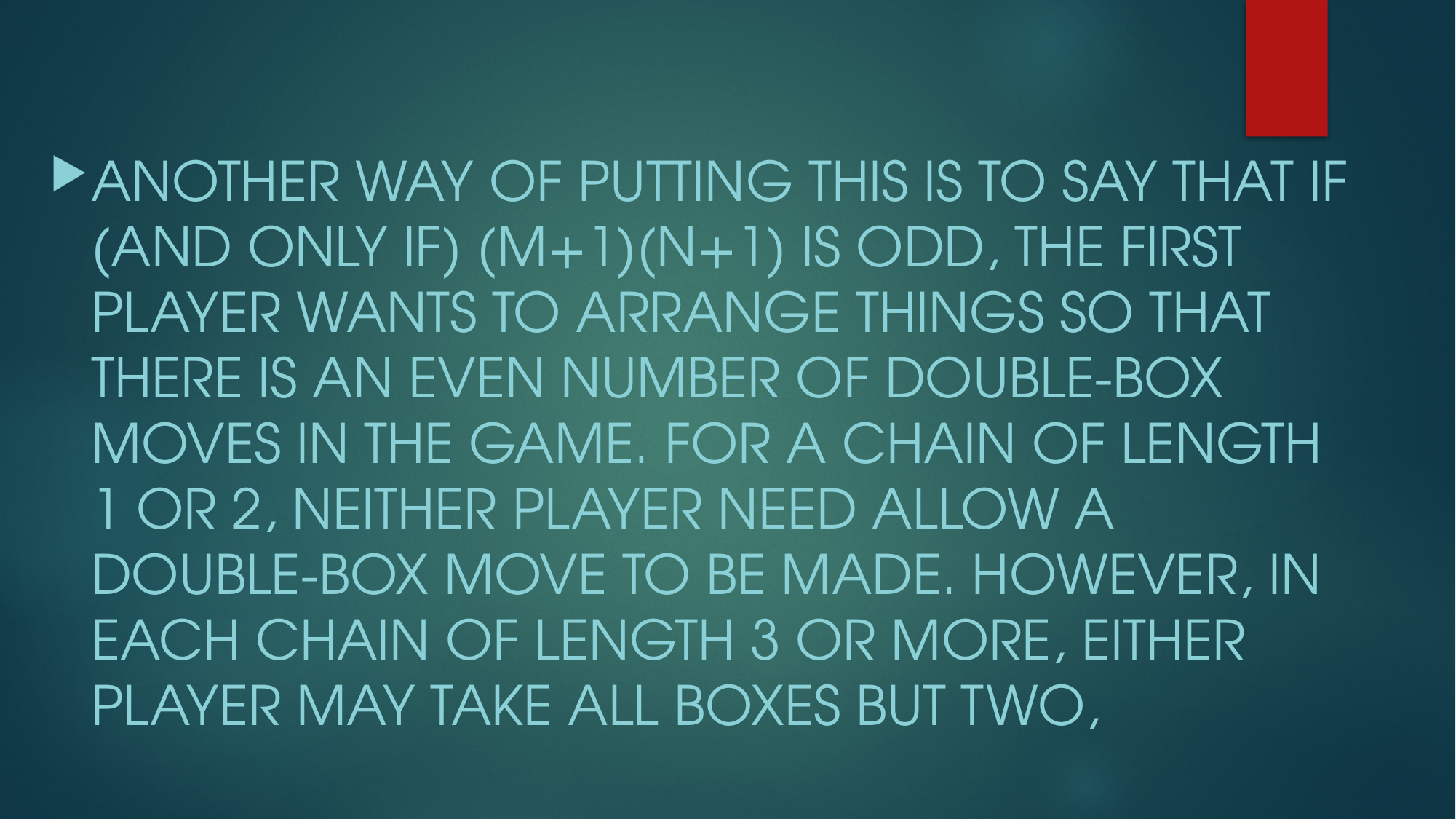

Another way of putting this is to say that if (and only if) (m+1)(n+1) is odd, the first player wants to arrange things so that there is an even number of double-box moves in the game. For a chain of length 1 or 2, neither player need allow a double-box move to be made. However, in each chain of length 3 or more, either player may take all boxes but two,